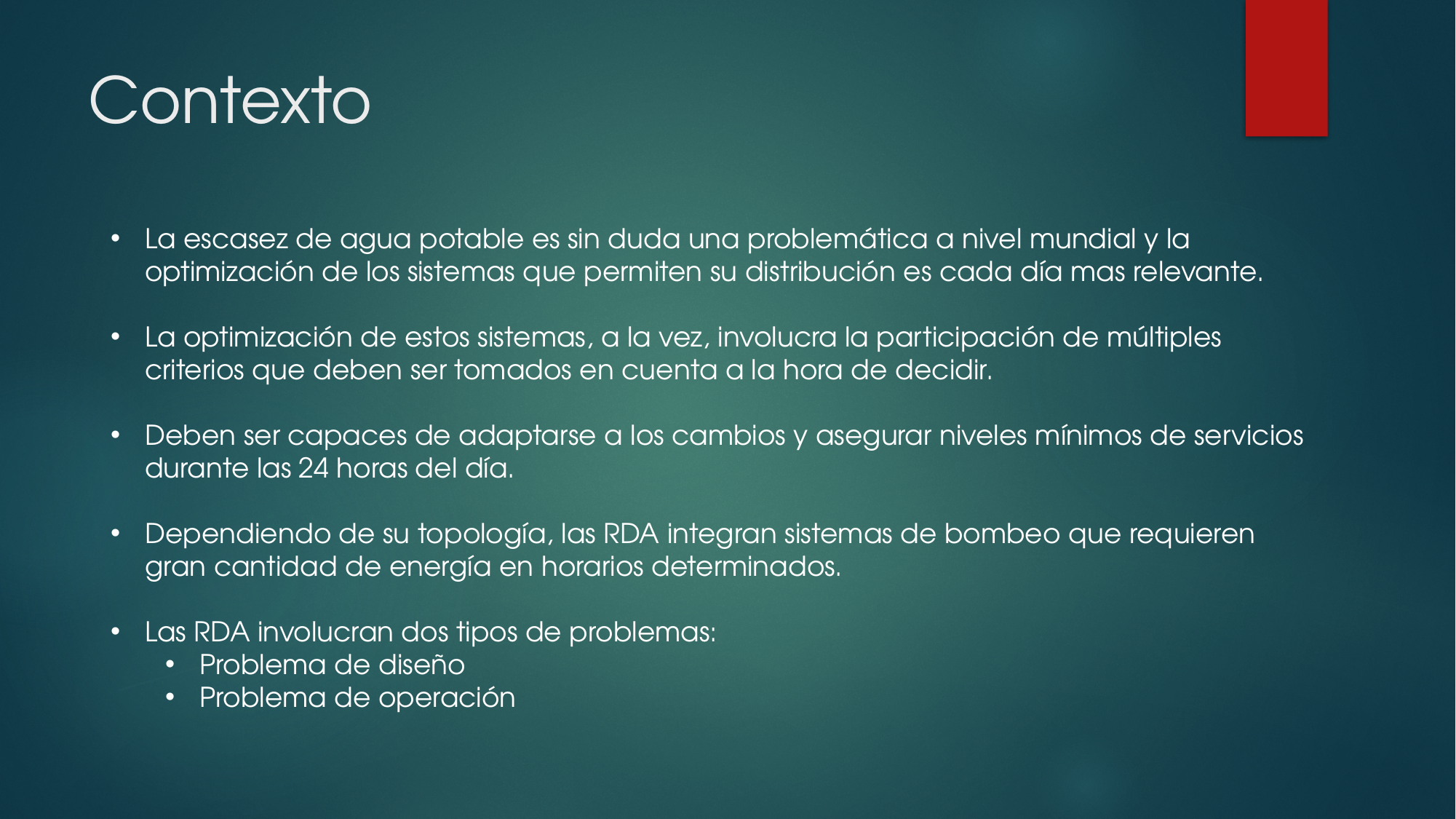

# Contexto
La escasez de agua potable es sin duda una problemática a nivel mundial y la optimización de los sistemas que permiten su distribución es cada día mas relevante.

La optimización de estos sistemas, a la vez, involucra la participación de múltiples criterios que deben ser tomados en cuenta a la hora de decidir.

Deben ser capaces de adaptarse a los cambios y asegurar niveles mínimos de servicios durante las 24 horas del día.

Dependiendo de su topología, las RDA integran sistemas de bombeo que requieren gran cantidad de energía en horarios determinados.

Las RDA involucran dos tipos de problemas:
Problema de diseño
Problema de operación